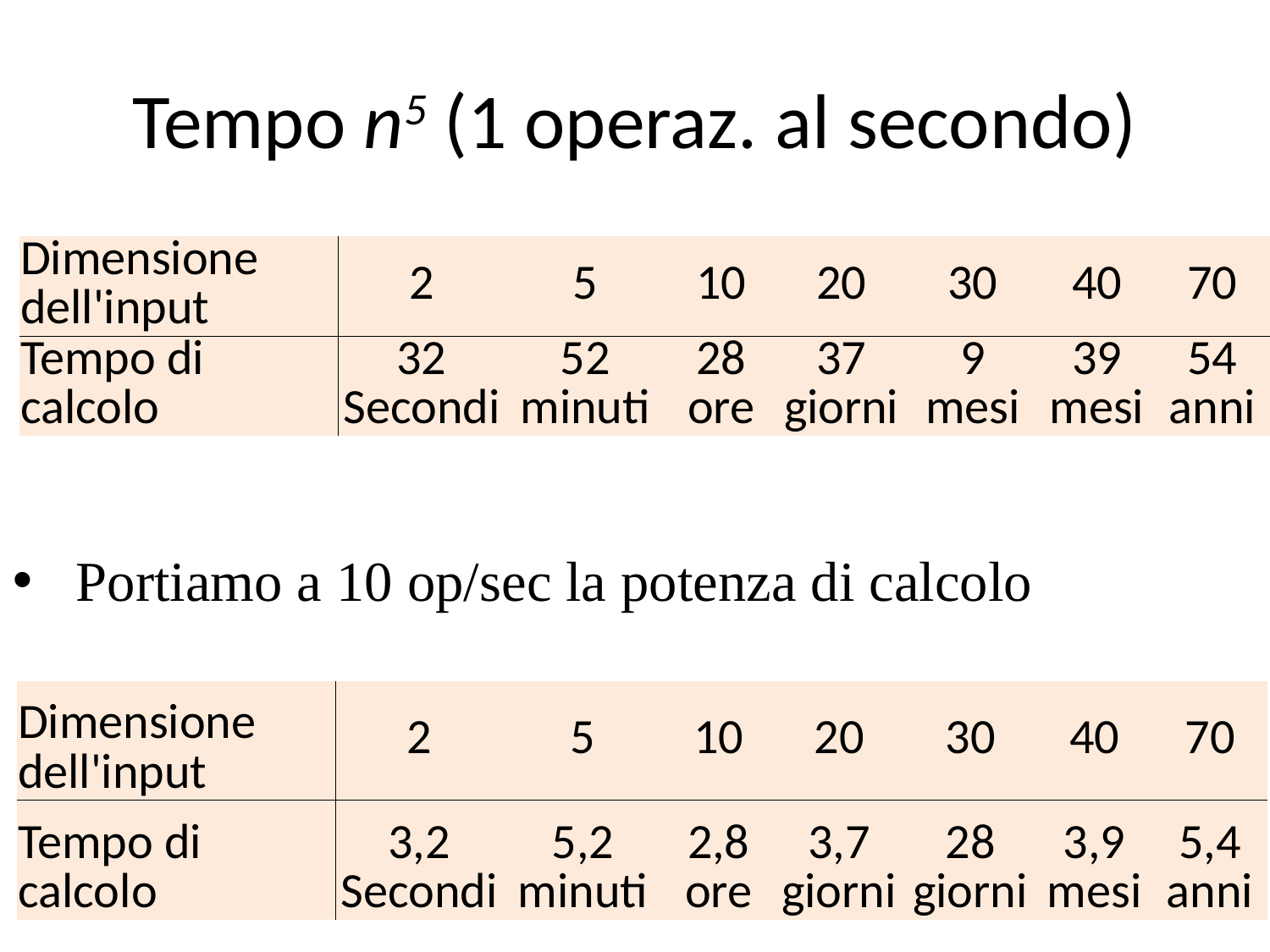

# Tempo n5 (1 operaz. al secondo)
| Dimensione dell'input | 2 | 5 | 10 | 20 | 30 | 40 | 70 |
| --- | --- | --- | --- | --- | --- | --- | --- |
| Tempo di calcolo | 32 Secondi | 52 minuti | 28 ore | 37 giorni | 9 mesi | 39 mesi | 54 anni |
Portiamo a 10 op/sec la potenza di calcolo
| Dimensione dell'input | 2 | 5 | 10 | 20 | 30 | 40 | 70 |
| --- | --- | --- | --- | --- | --- | --- | --- |
| Tempo di calcolo | 3,2 Secondi | 5,2 minuti | 2,8 ore | 3,7 giorni | 28 giorni | 3,9 mesi | 5,4 anni |